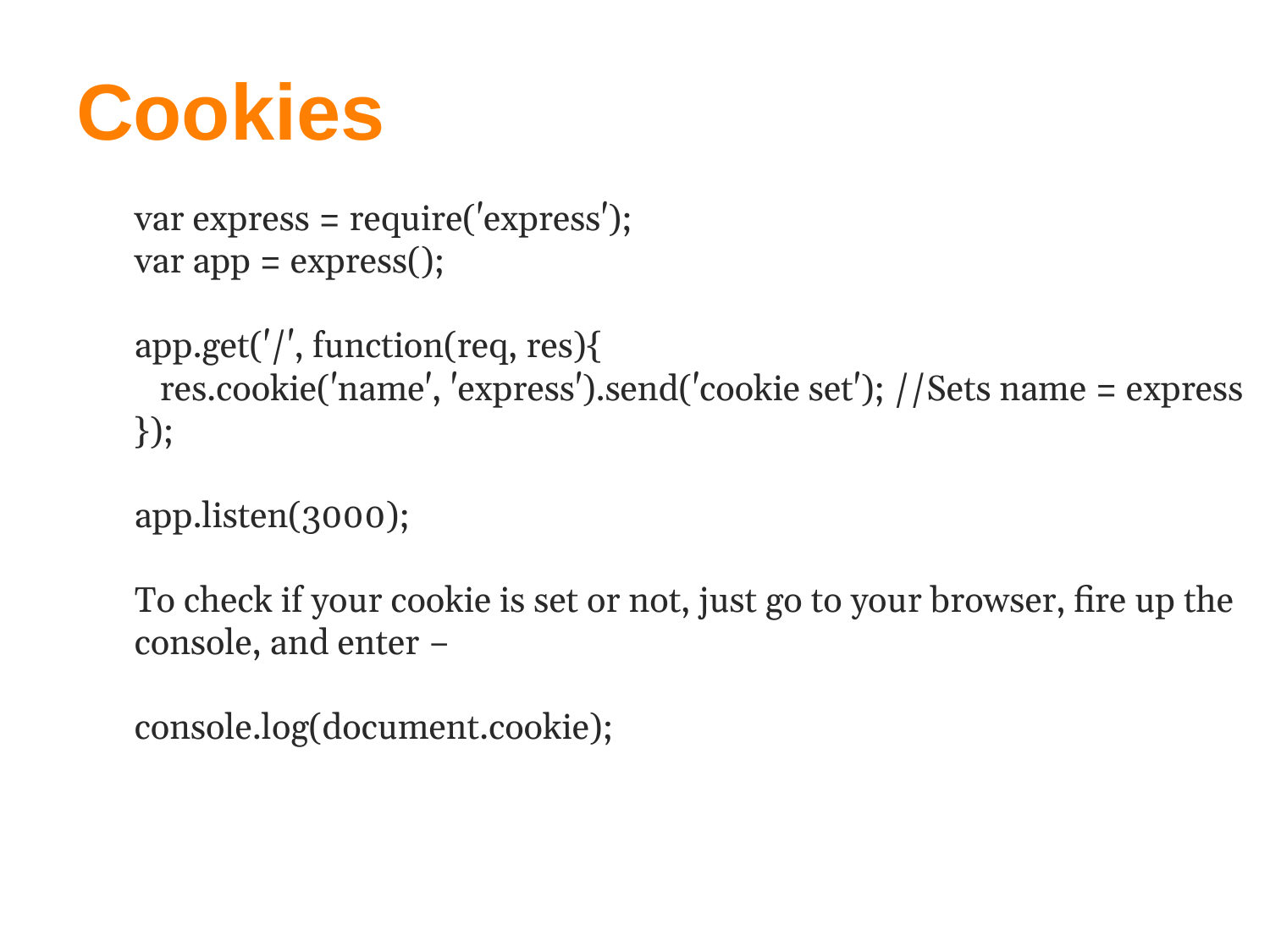

# Cookies
var express = require('express');
var app = express();

app.get('/', function(req, res){
   res.cookie('name', 'express').send('cookie set'); //Sets name = express
});

app.listen(3000);

To check if your cookie is set or not, just go to your browser, fire up the console, and enter −

console.log(document.cookie);